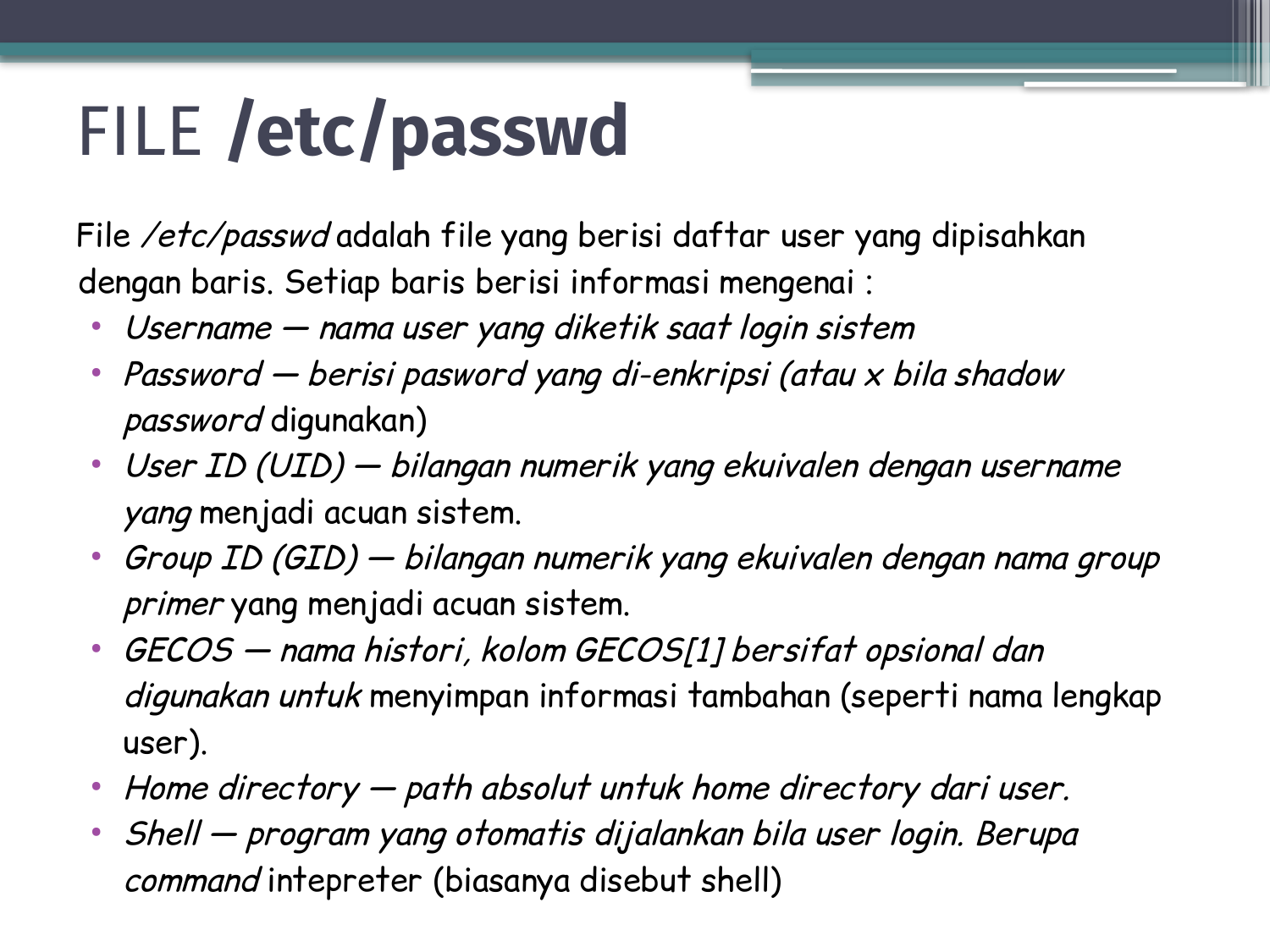

# FILE /etc/passwd
File /etc/passwd adalah file yang berisi daftar user yang dipisahkan dengan baris. Setiap baris berisi informasi mengenai :
Username — nama user yang diketik saat login sistem
Password — berisi pasword yang di-enkripsi (atau x bila shadow password digunakan)
User ID (UID) — bilangan numerik yang ekuivalen dengan username yang menjadi acuan sistem.
Group ID (GID) — bilangan numerik yang ekuivalen dengan nama group primer yang menjadi acuan sistem.
GECOS — nama histori, kolom GECOS[1] bersifat opsional dan digunakan untuk menyimpan informasi tambahan (seperti nama lengkap user).
Home directory — path absolut untuk home directory dari user.
Shell — program yang otomatis dijalankan bila user login. Berupa command intepreter (biasanya disebut shell)